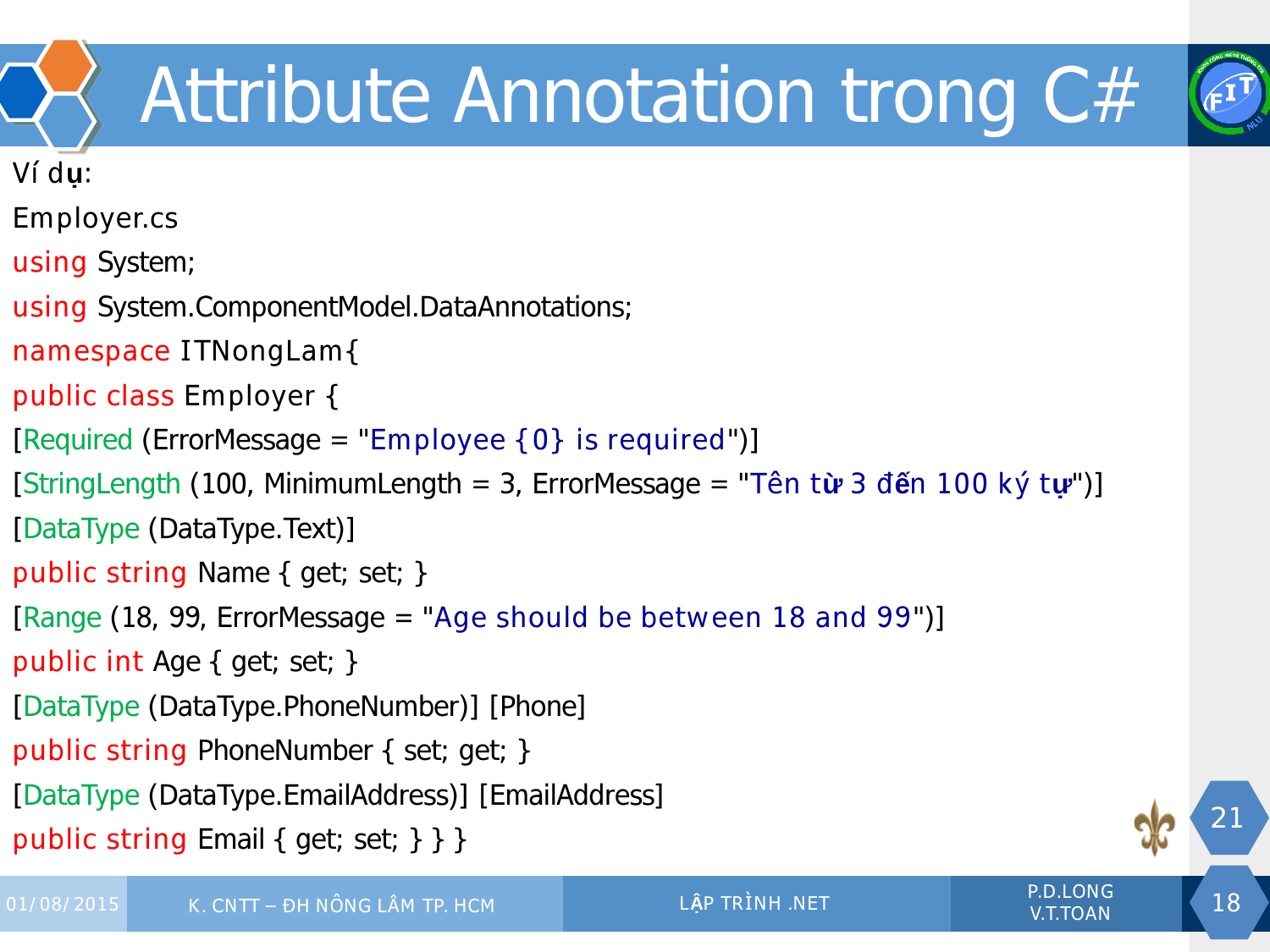

# Attribute Annotation trong C#
Ví dụ:
Employer.cs
using System;
using System.ComponentModel.DataAnnotations;
namespace ITNongLam{
public class Employer {
[Required (ErrorMessage = "Employee {0} is required")]
[StringLength (100, MinimumLength = 3, ErrorMessage = "Tên từ 3 đến 100 ký tự")]
[DataType (DataType.Text)]
public string Name { get; set; }
[Range (18, 99, ErrorMessage = "Age should be between 18 and 99")]
public int Age { get; set; }
[DataType (DataType.PhoneNumber)] [Phone]
public string PhoneNumber { set; get; }
[DataType (DataType.EmailAddress)] [EmailAddress]
public string Email { get; set; } } }
21
01/08/2015
K. CNTT – ĐH NÔNG LÂM TP. HCM